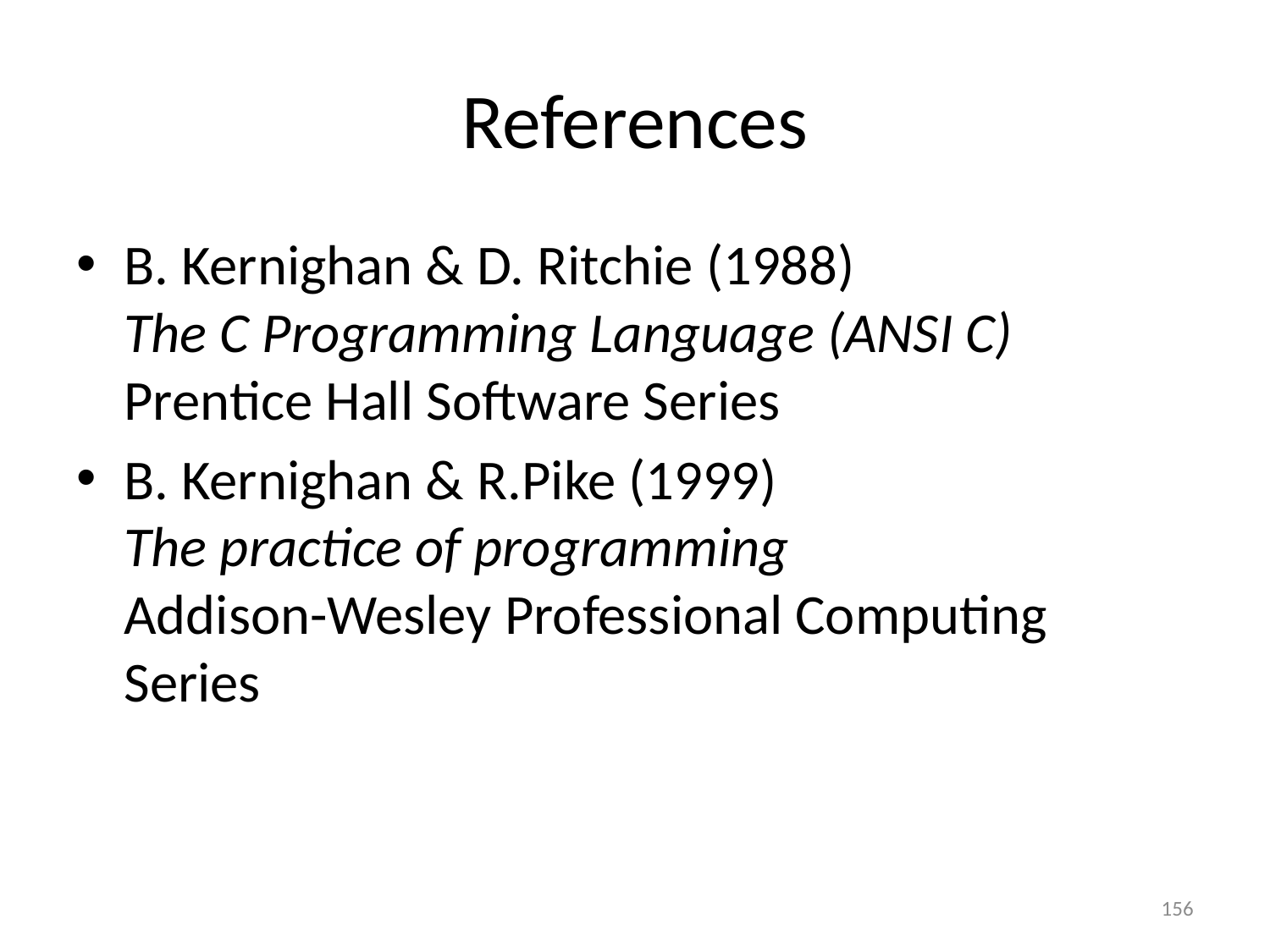

# References
B. Kernighan & D. Ritchie (1988)
The C Programming Language (ANSI C)
Prentice Hall Software Series
B. Kernighan & R.Pike (1999)
The practice of programming
Addison-Wesley Professional Computing Series
156